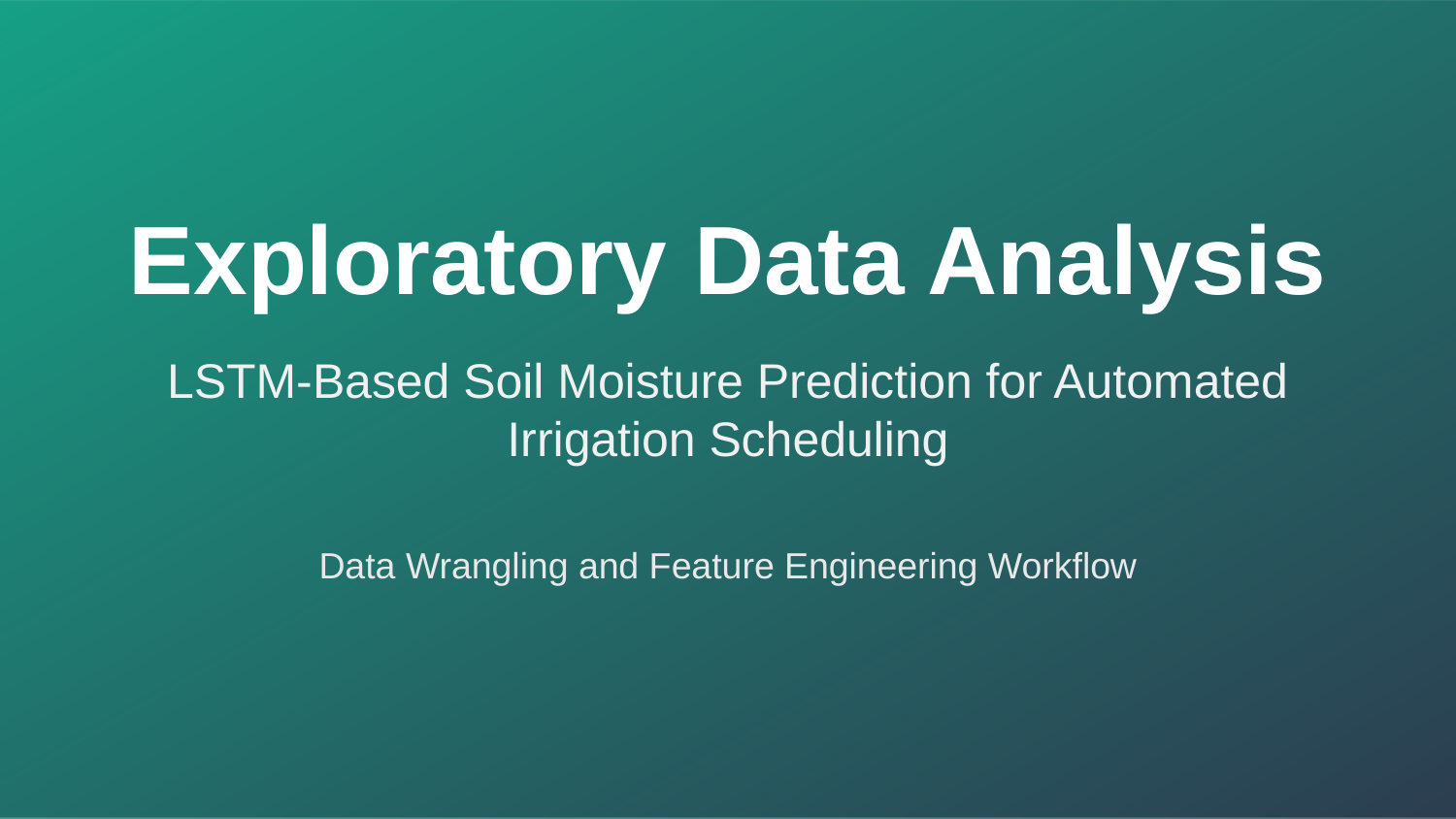

Exploratory Data Analysis
LSTM-Based Soil Moisture Prediction for Automated Irrigation Scheduling
Data Wrangling and Feature Engineering Workflow